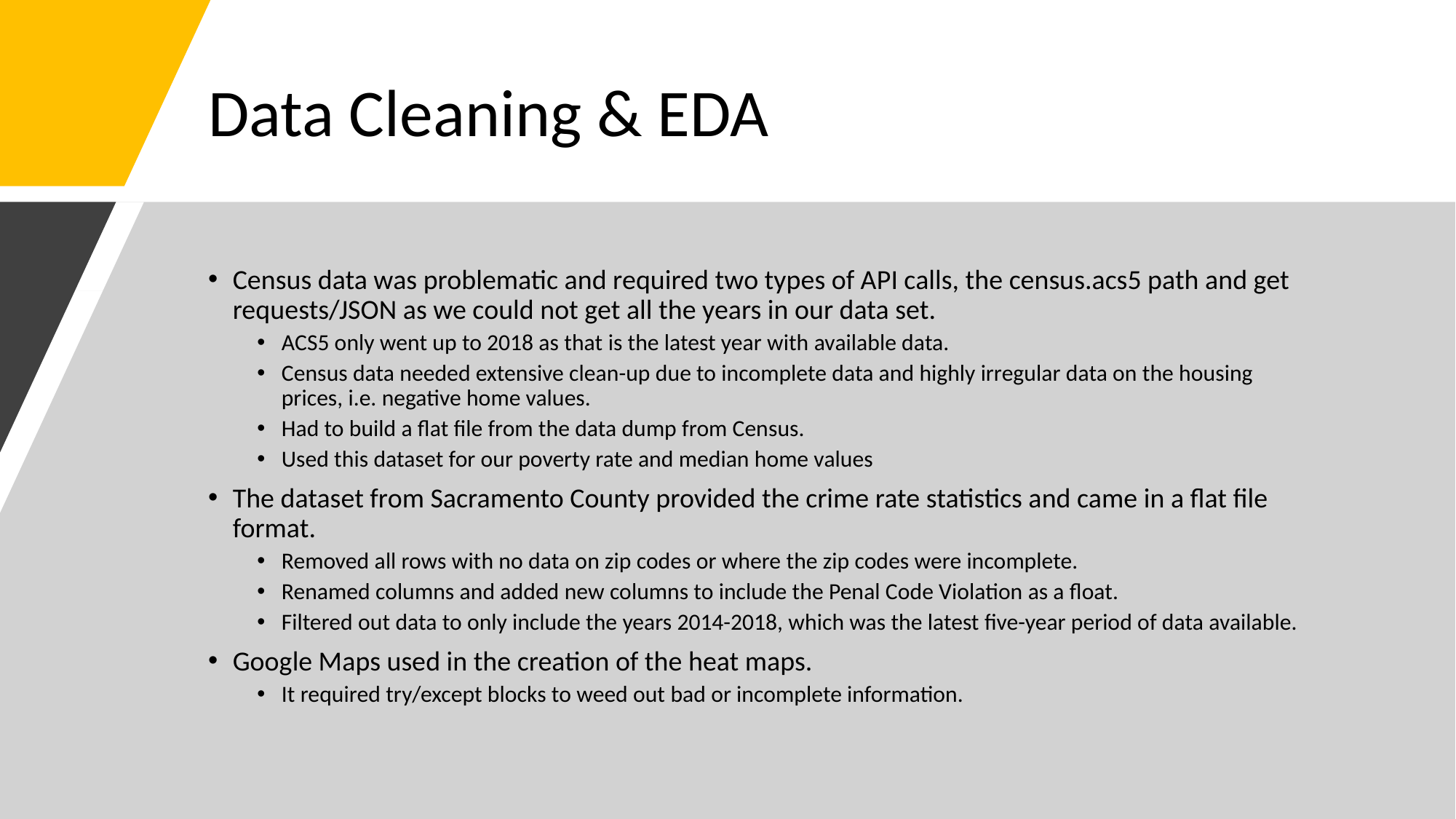

# Data Cleaning & EDA

Census data was problematic and required two types of API calls, the census.acs5 path and get requests/JSON as we could not get all the years in our data set.
ACS5 only went up to 2018 as that is the latest year with available data.
Census data needed extensive clean-up due to incomplete data and highly irregular data on the housing prices, i.e. negative home values.
Had to build a flat file from the data dump from Census.
Used this dataset for our poverty rate and median home values
The dataset from Sacramento County provided the crime rate statistics and came in a flat file format.
Removed all rows with no data on zip codes or where the zip codes were incomplete.
Renamed columns and added new columns to include the Penal Code Violation as a float.
Filtered out data to only include the years 2014-2018, which was the latest five-year period of data available.
Google Maps used in the creation of the heat maps.
It required try/except blocks to weed out bad or incomplete information.